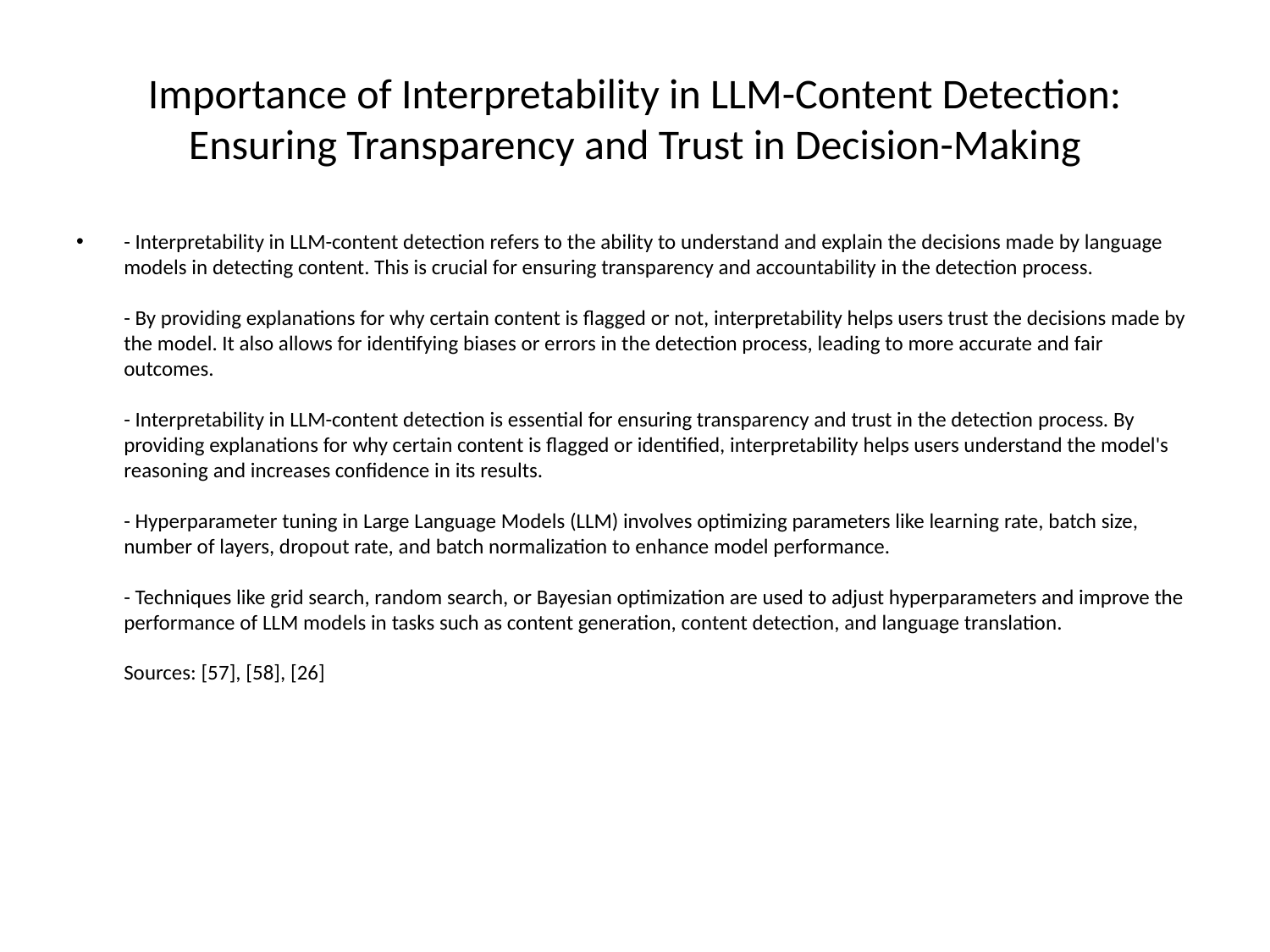

# Importance of Interpretability in LLM-Content Detection: Ensuring Transparency and Trust in Decision-Making
- Interpretability in LLM-content detection refers to the ability to understand and explain the decisions made by language models in detecting content. This is crucial for ensuring transparency and accountability in the detection process.
- By providing explanations for why certain content is flagged or not, interpretability helps users trust the decisions made by the model. It also allows for identifying biases or errors in the detection process, leading to more accurate and fair outcomes.
- Interpretability in LLM-content detection is essential for ensuring transparency and trust in the detection process. By providing explanations for why certain content is flagged or identified, interpretability helps users understand the model's reasoning and increases confidence in its results.
- Hyperparameter tuning in Large Language Models (LLM) involves optimizing parameters like learning rate, batch size, number of layers, dropout rate, and batch normalization to enhance model performance.
- Techniques like grid search, random search, or Bayesian optimization are used to adjust hyperparameters and improve the performance of LLM models in tasks such as content generation, content detection, and language translation.
Sources: [57], [58], [26]